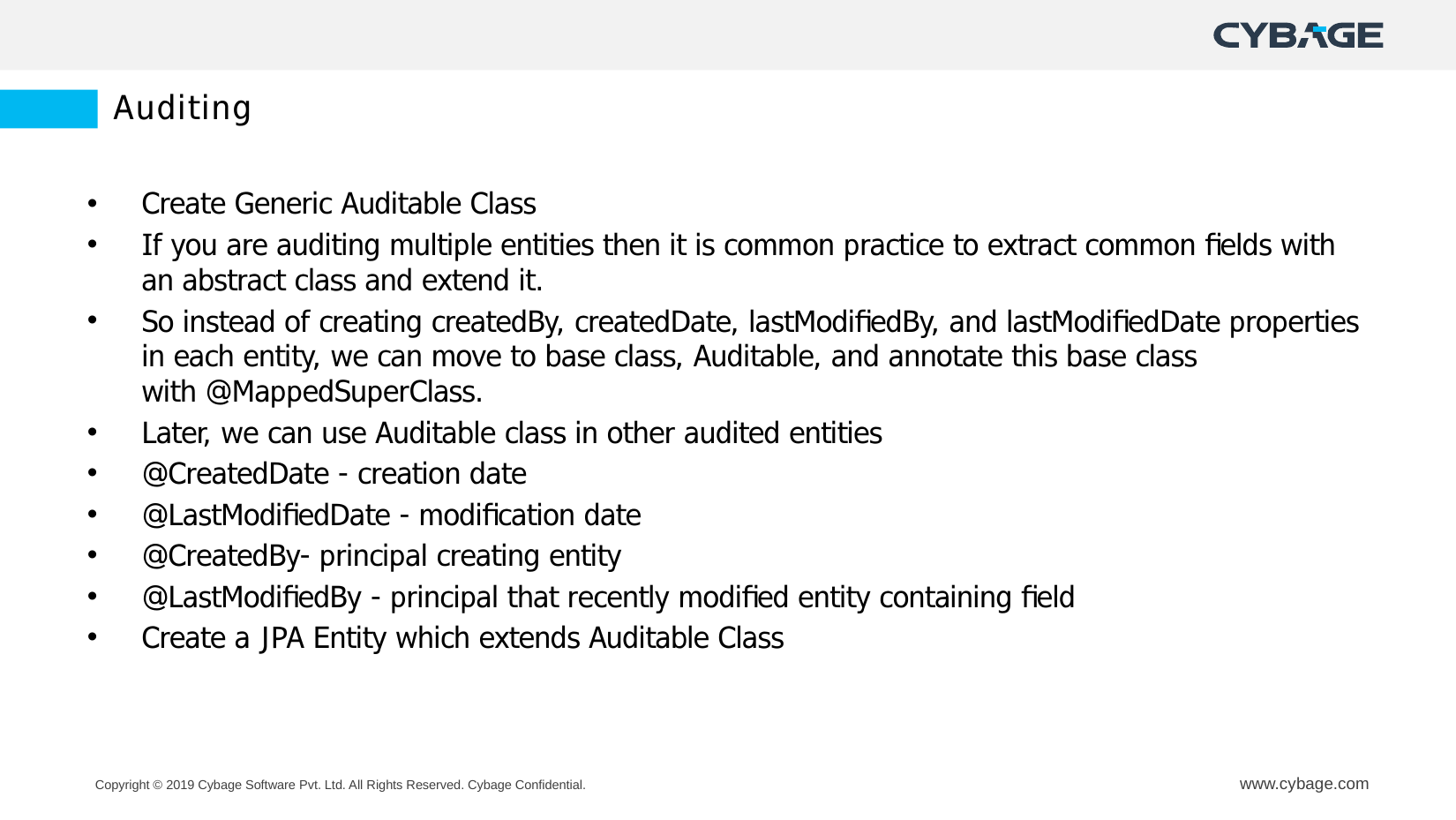

# Auditing
Create Generic Auditable Class
If you are auditing multiple entities then it is common practice to extract common fields with an abstract class and extend it.
So instead of creating createdBy, createdDate, lastModifiedBy, and lastModifiedDate properties in each entity, we can move to base class, Auditable, and annotate this base class with @MappedSuperClass.
Later, we can use Auditable class in other audited entities
@CreatedDate - creation date
@LastModifiedDate - modification date
@CreatedBy- principal creating entity
@LastModifiedBy - principal that recently modified entity containing field
Create a JPA Entity which extends Auditable Class